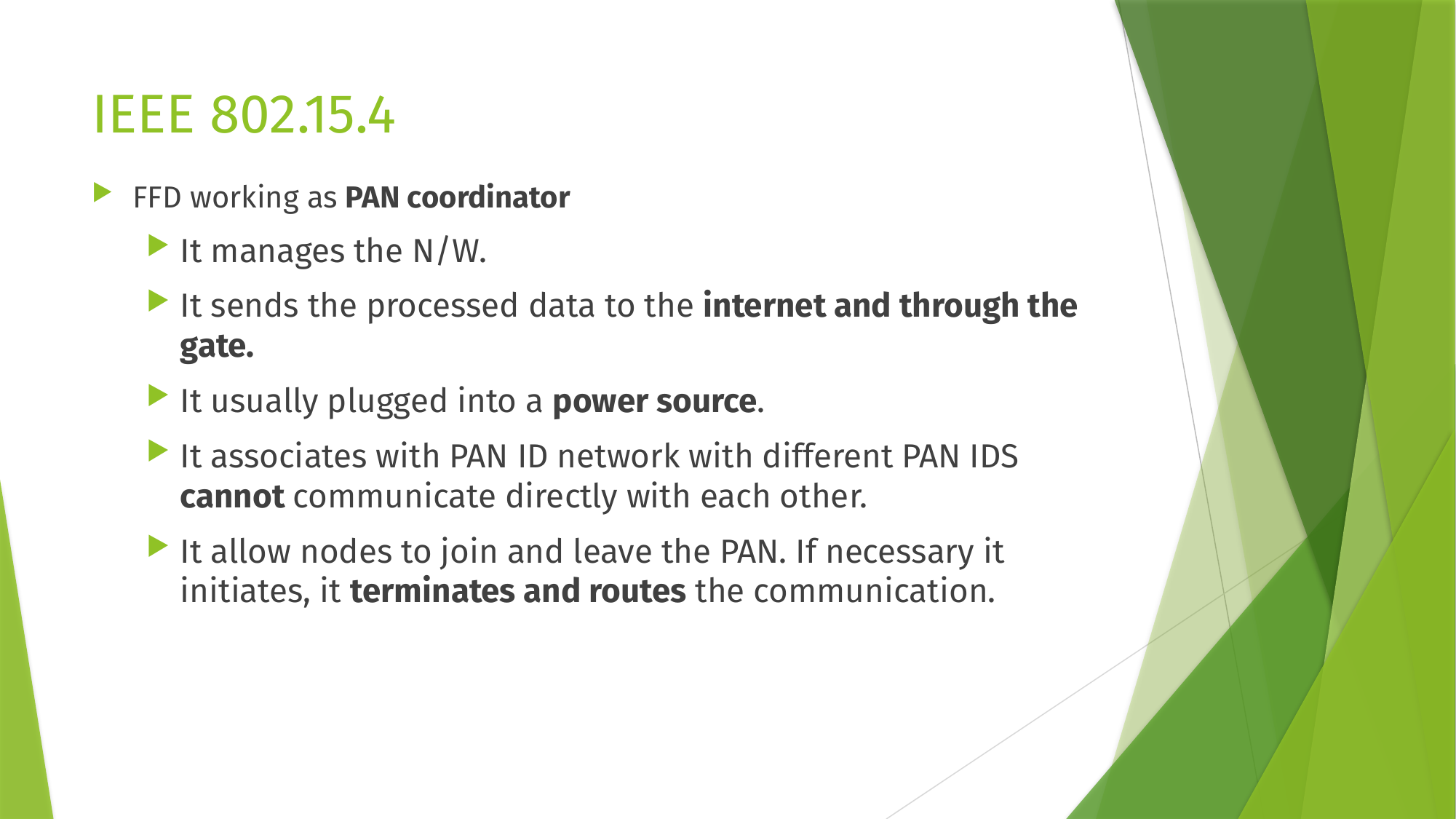

# IEEE 802.15.4
FFD working as PAN coordinator
It manages the N/W.
It sends the processed data to the internet and through the gate.
It usually plugged into a power source.
It associates with PAN ID network with different PAN IDS cannot communicate directly with each other.
It allow nodes to join and leave the PAN. If necessary it initiates, it terminates and routes the communication.